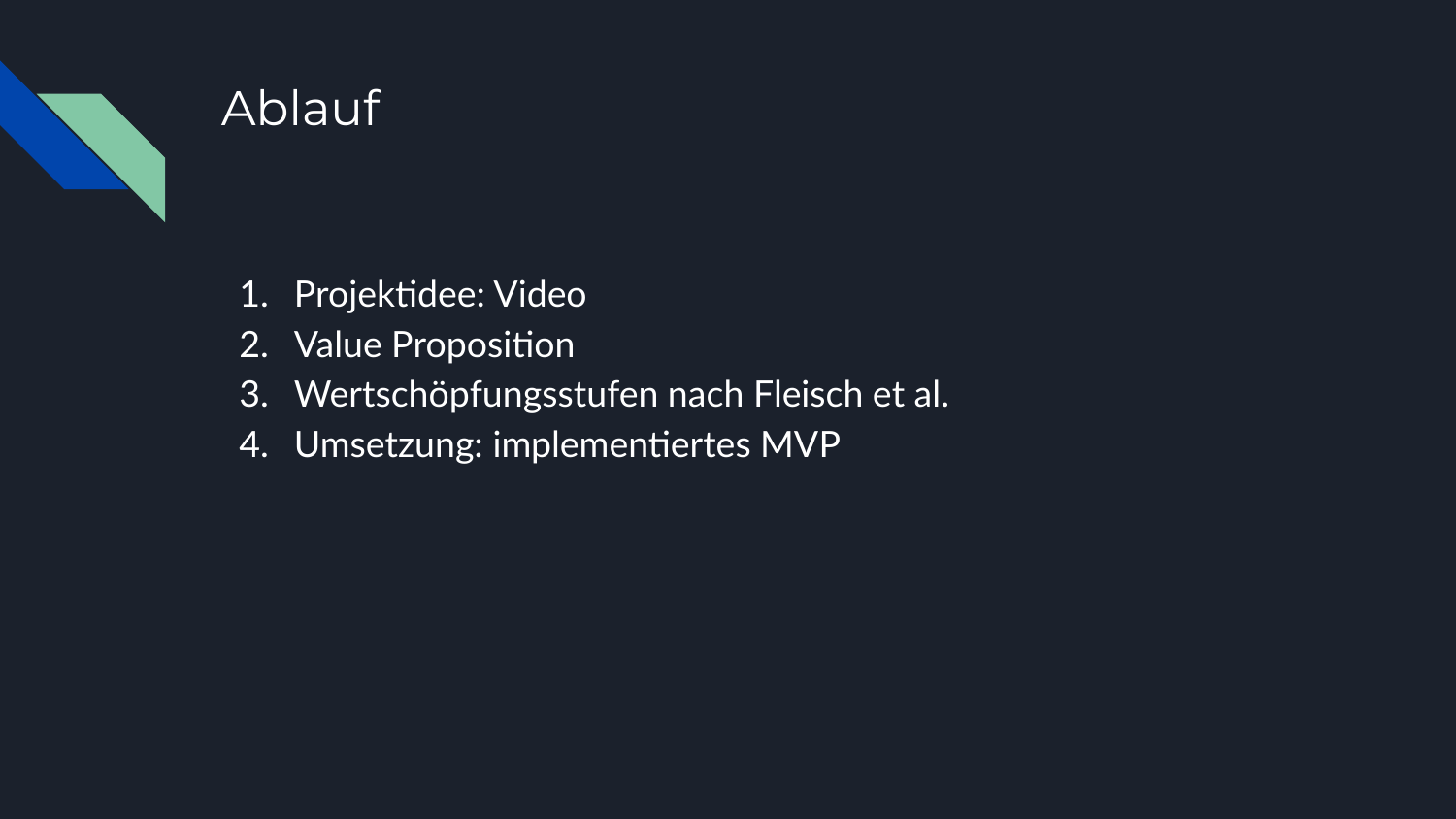

# Ablauf
Projektidee: Video
Value Proposition
Wertschöpfungsstufen nach Fleisch et al.
Umsetzung: implementiertes MVP